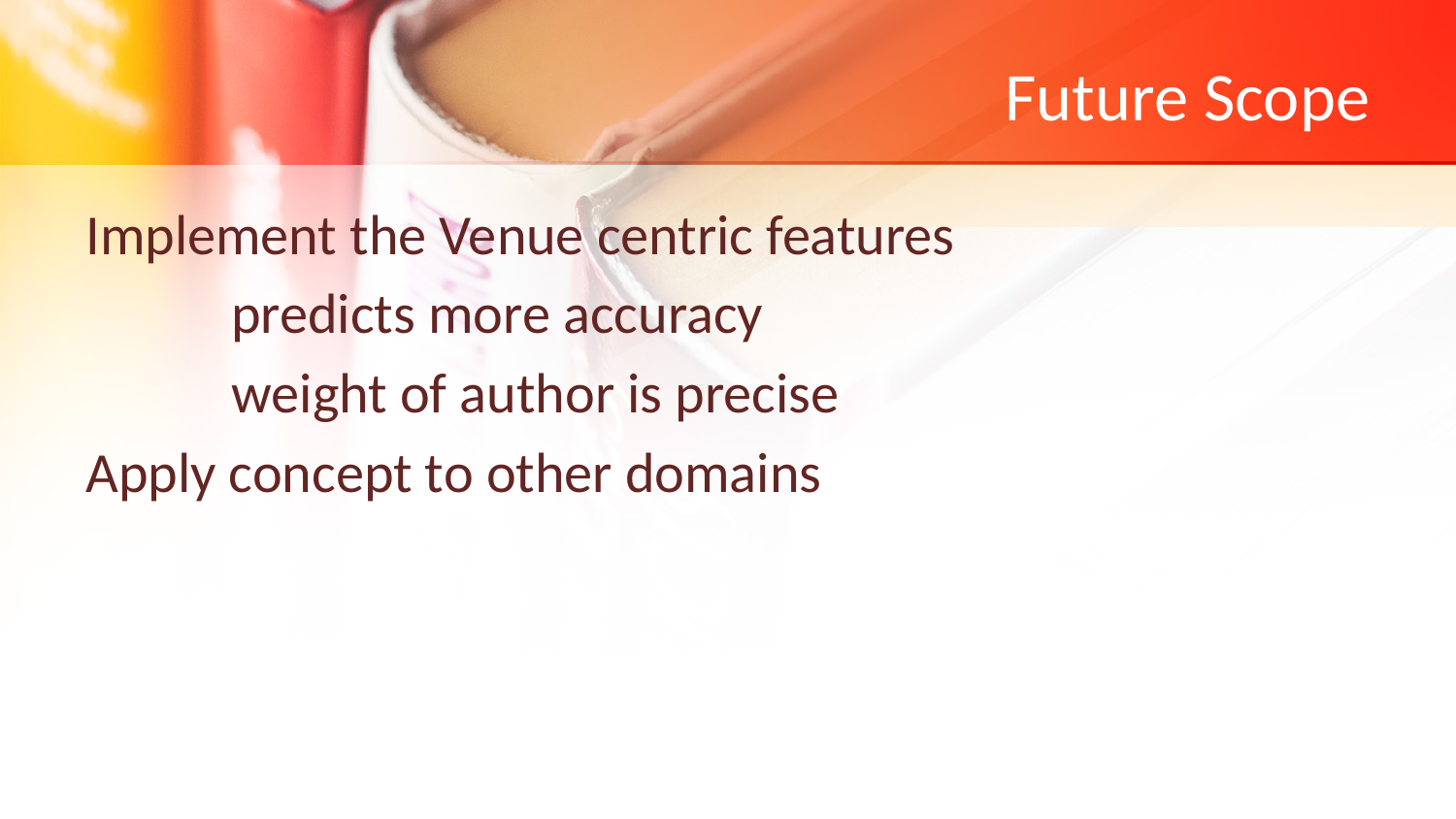

# Future Scope
Implement the Venue centric features
	predicts more accuracy
	weight of author is precise
Apply concept to other domains